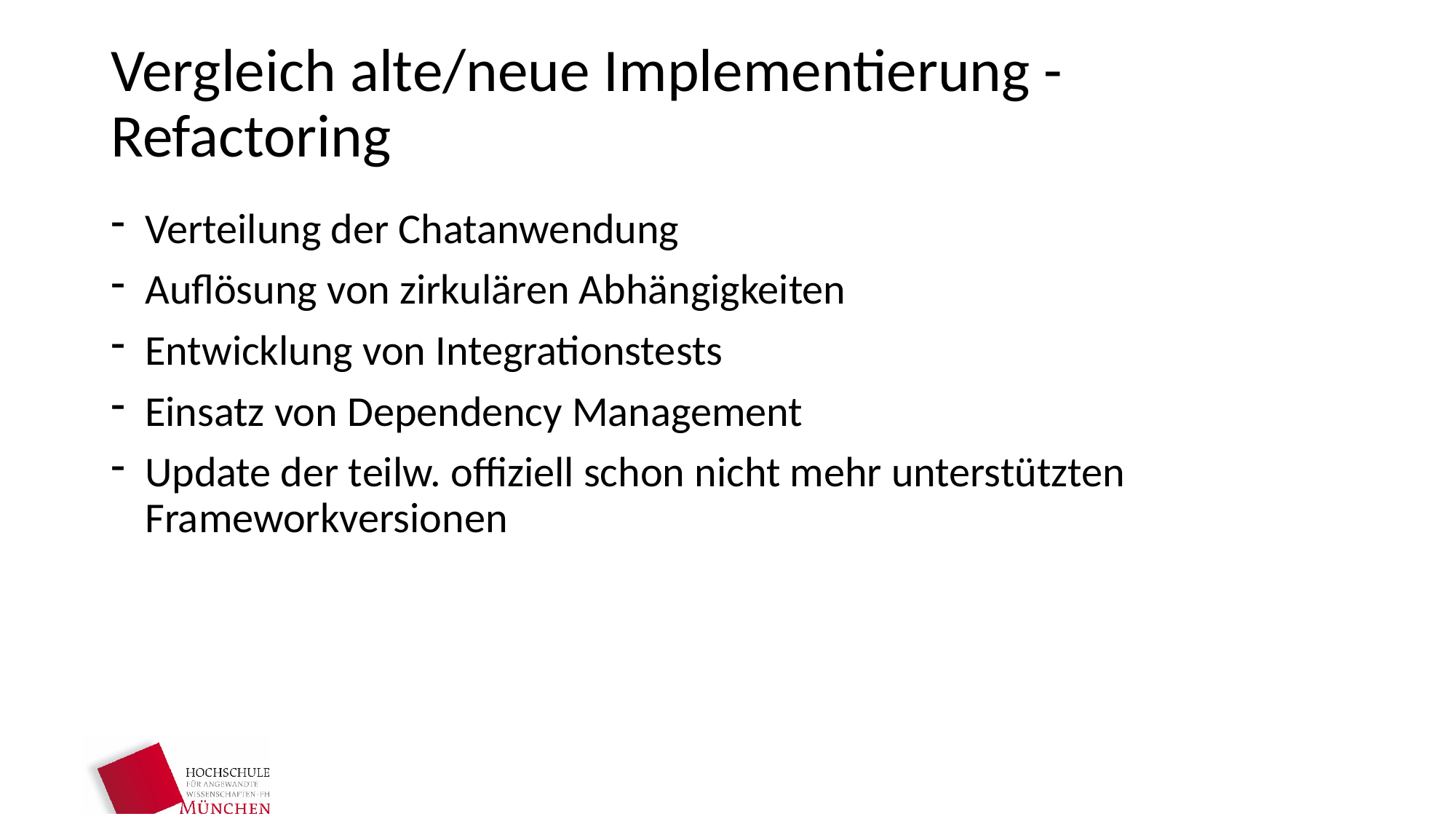

# Vergleich alte/neue Implementierung - Refactoring
Verteilung der Chatanwendung
Auflösung von zirkulären Abhängigkeiten
Entwicklung von Integrationstests
Einsatz von Dependency Management
Update der teilw. offiziell schon nicht mehr unterstützten Frameworkversionen